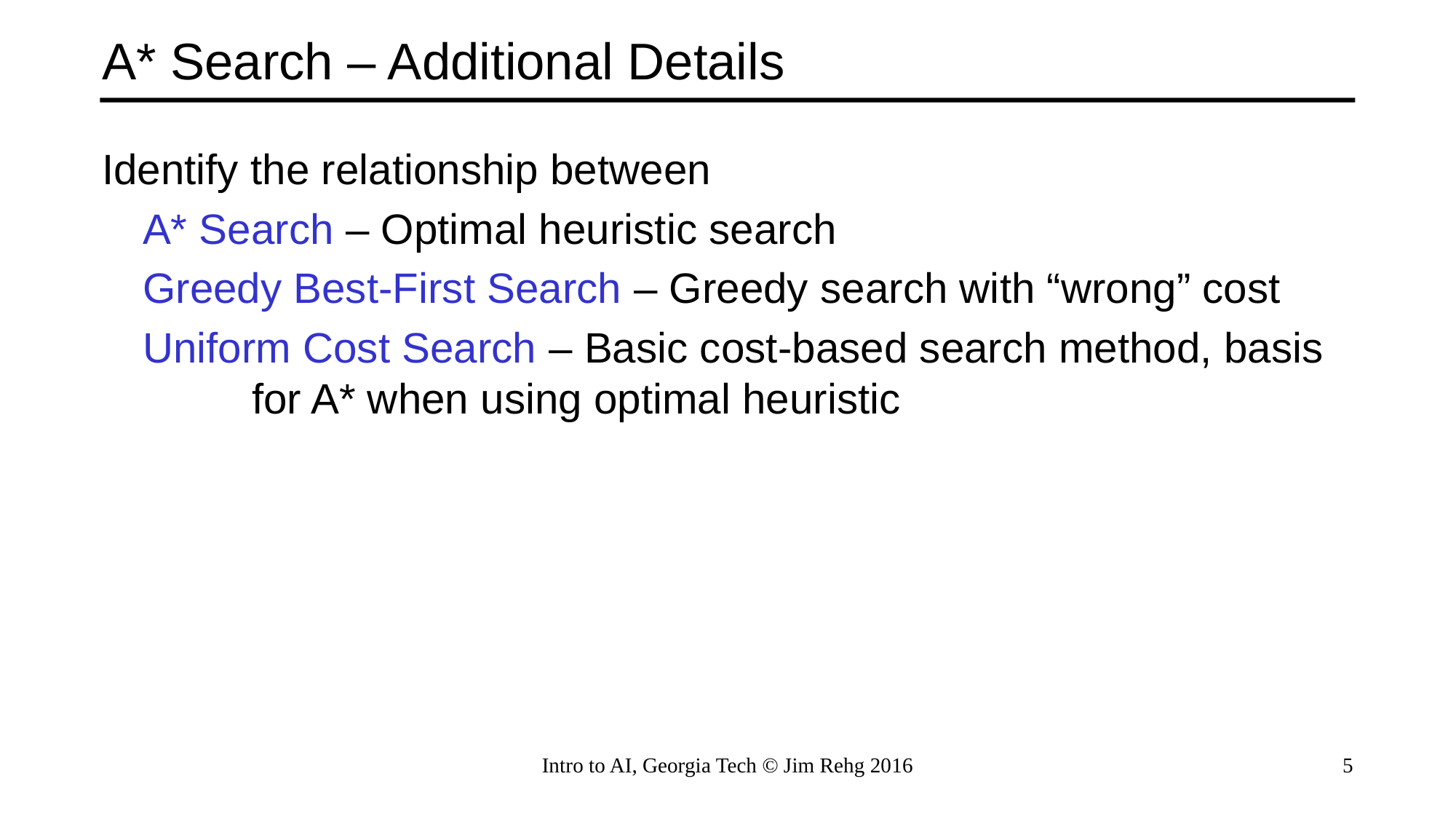

# A* Search – Additional Details
Identify the relationship between
	A* Search – Optimal heuristic search
	Greedy Best-First Search – Greedy search with “wrong” cost
	Uniform Cost Search – Basic cost-based search method, basis
	for A* when using optimal heuristic

Intro to AI, Georgia Tech © Jim Rehg 2016
5